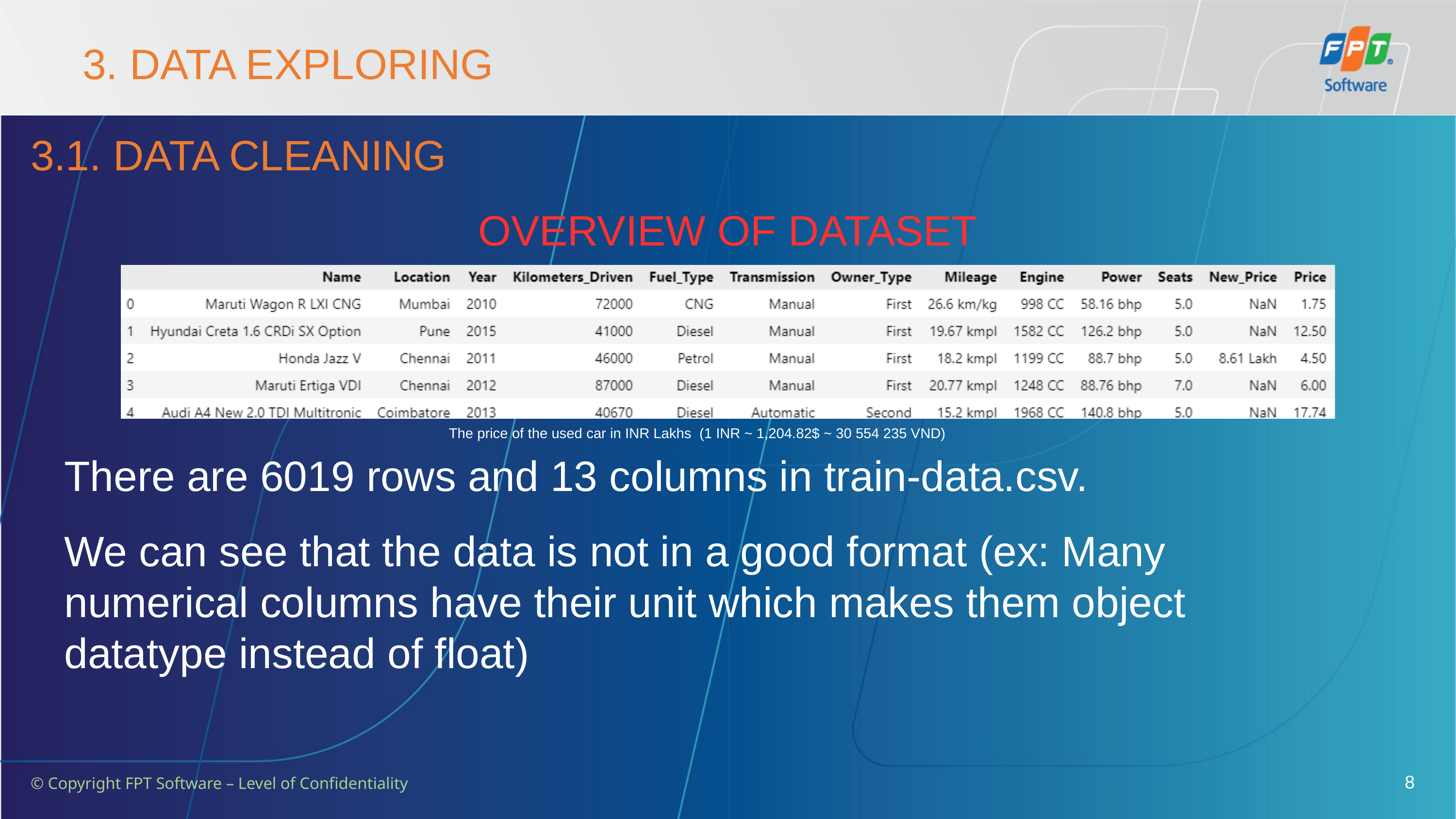

3. DATA EXPLORING
3.1. DATA CLEANING
OVERVIEW OF DATASET

The price of the used car in INR Lakhs  (1 INR ~ 1,204.82$ ~ 30 554 235 VND)
There are 6019 rows and 13 columns in train-data.csv.

We can see that the data is not in a good format (ex: Many numerical columns have their unit which makes them object datatype instead of float)

8
© Copyright FPT Software – Level of Confidentiality